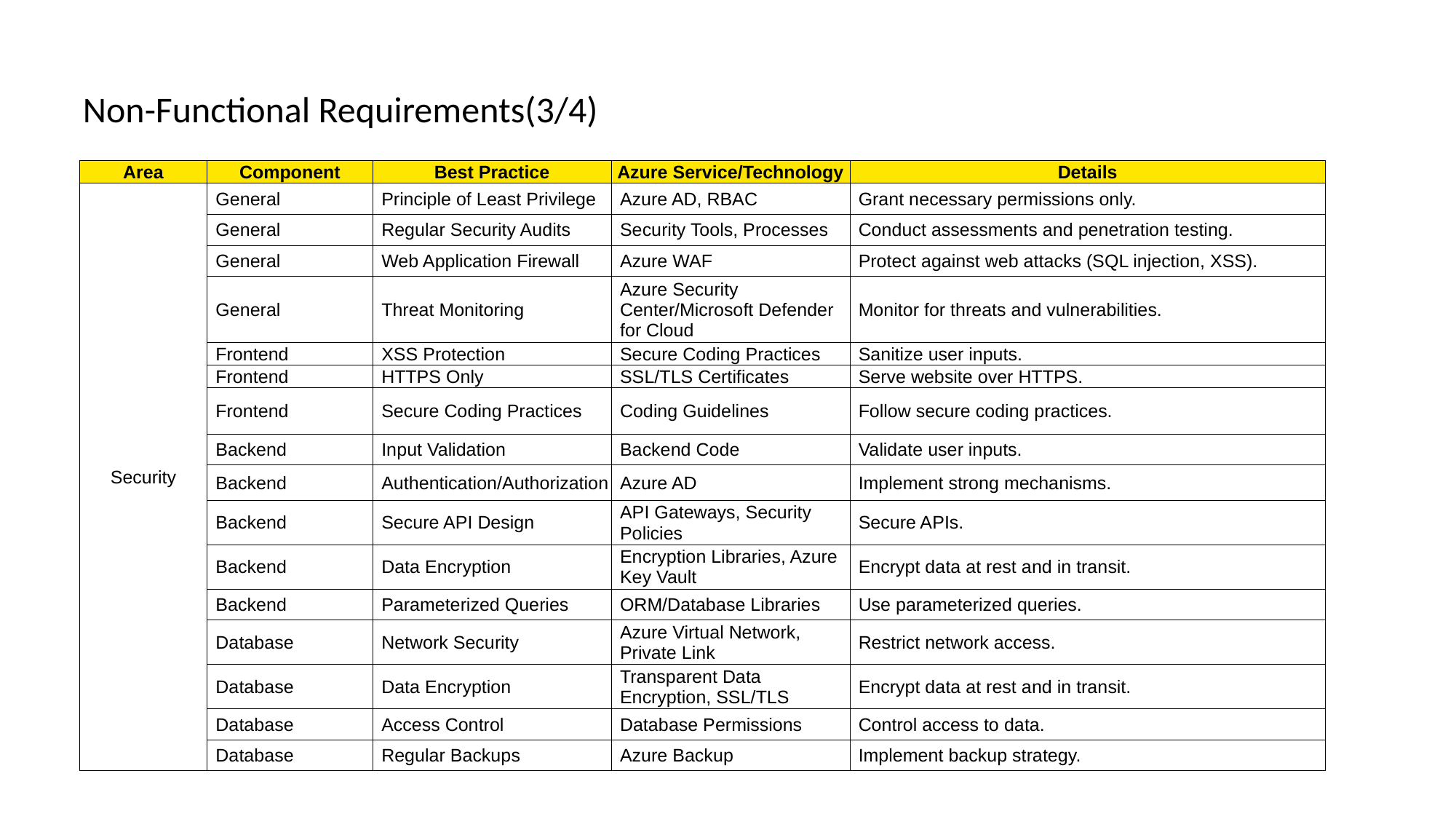

Non-Functional Requirements(3/4)
| Area | Component | Best Practice | Azure Service/Technology | Details |
| --- | --- | --- | --- | --- |
| Security | General | Principle of Least Privilege | Azure AD, RBAC | Grant necessary permissions only. |
|  | General | Regular Security Audits | Security Tools, Processes | Conduct assessments and penetration testing. |
|  | General | Web Application Firewall | Azure WAF | Protect against web attacks (SQL injection, XSS). |
|  | General | Threat Monitoring | Azure Security Center/Microsoft Defender for Cloud | Monitor for threats and vulnerabilities. |
|  | Frontend | XSS Protection | Secure Coding Practices | Sanitize user inputs. |
|  | Frontend | HTTPS Only | SSL/TLS Certificates | Serve website over HTTPS. |
|  | Frontend | Secure Coding Practices | Coding Guidelines | Follow secure coding practices. |
|  | Backend | Input Validation | Backend Code | Validate user inputs. |
|  | Backend | Authentication/Authorization | Azure AD | Implement strong mechanisms. |
|  | Backend | Secure API Design | API Gateways, Security Policies | Secure APIs. |
|  | Backend | Data Encryption | Encryption Libraries, Azure Key Vault | Encrypt data at rest and in transit. |
|  | Backend | Parameterized Queries | ORM/Database Libraries | Use parameterized queries. |
|  | Database | Network Security | Azure Virtual Network, Private Link | Restrict network access. |
|  | Database | Data Encryption | Transparent Data Encryption, SSL/TLS | Encrypt data at rest and in transit. |
|  | Database | Access Control | Database Permissions | Control access to data. |
|  | Database | Regular Backups | Azure Backup | Implement backup strategy. |